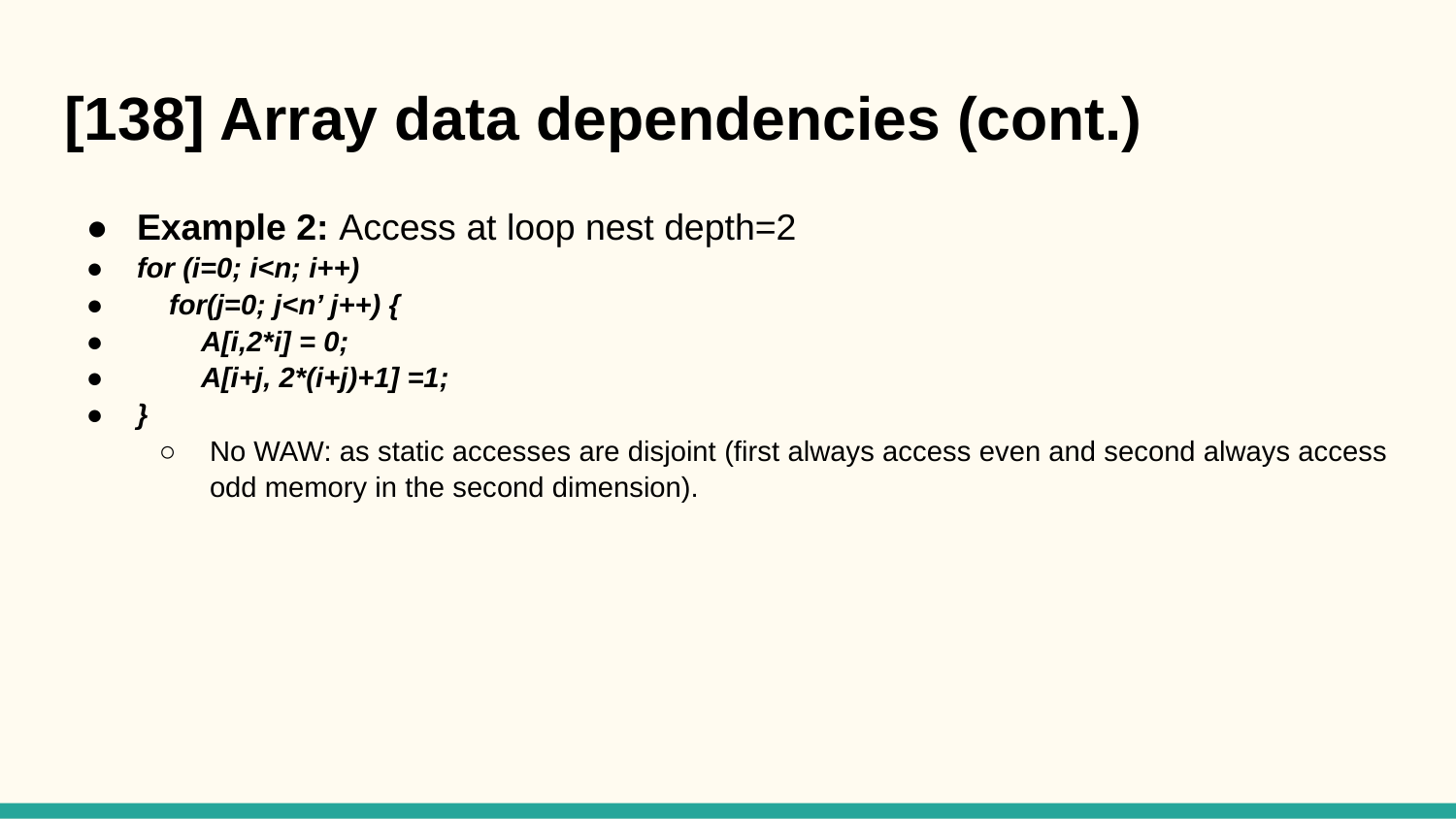

# [138] Array data dependencies (cont.)

Example 2: Access at loop nest depth=2
for (i=0; i<n; i++)
    for(j=0; j<n’ j++) {
        A[i,2*i] = 0;
        A[i+j, 2*(i+j)+1] =1;
}
No WAW: as static accesses are disjoint (first always access even and second always access odd memory in the second dimension).